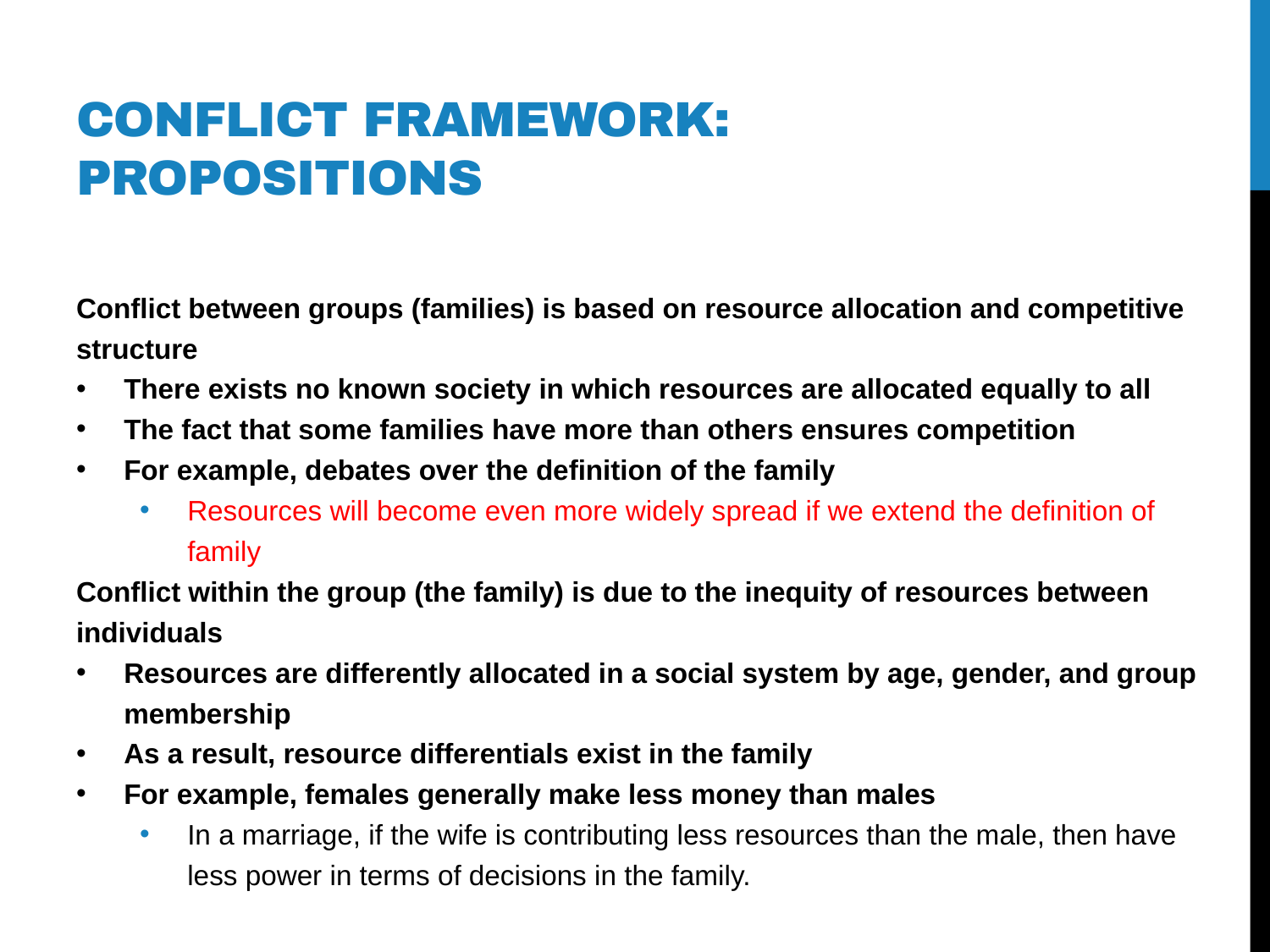

# Conflict framework: propositions

Conflict between groups (families) is based on resource allocation and competitive structure
There exists no known society in which resources are allocated equally to all
The fact that some families have more than others ensures competition
For example, debates over the definition of the family
Resources will become even more widely spread if we extend the definition of family
Conflict within the group (the family) is due to the inequity of resources between individuals
Resources are differently allocated in a social system by age, gender, and group membership
As a result, resource differentials exist in the family
For example, females generally make less money than males
In a marriage, if the wife is contributing less resources than the male, then have less power in terms of decisions in the family.